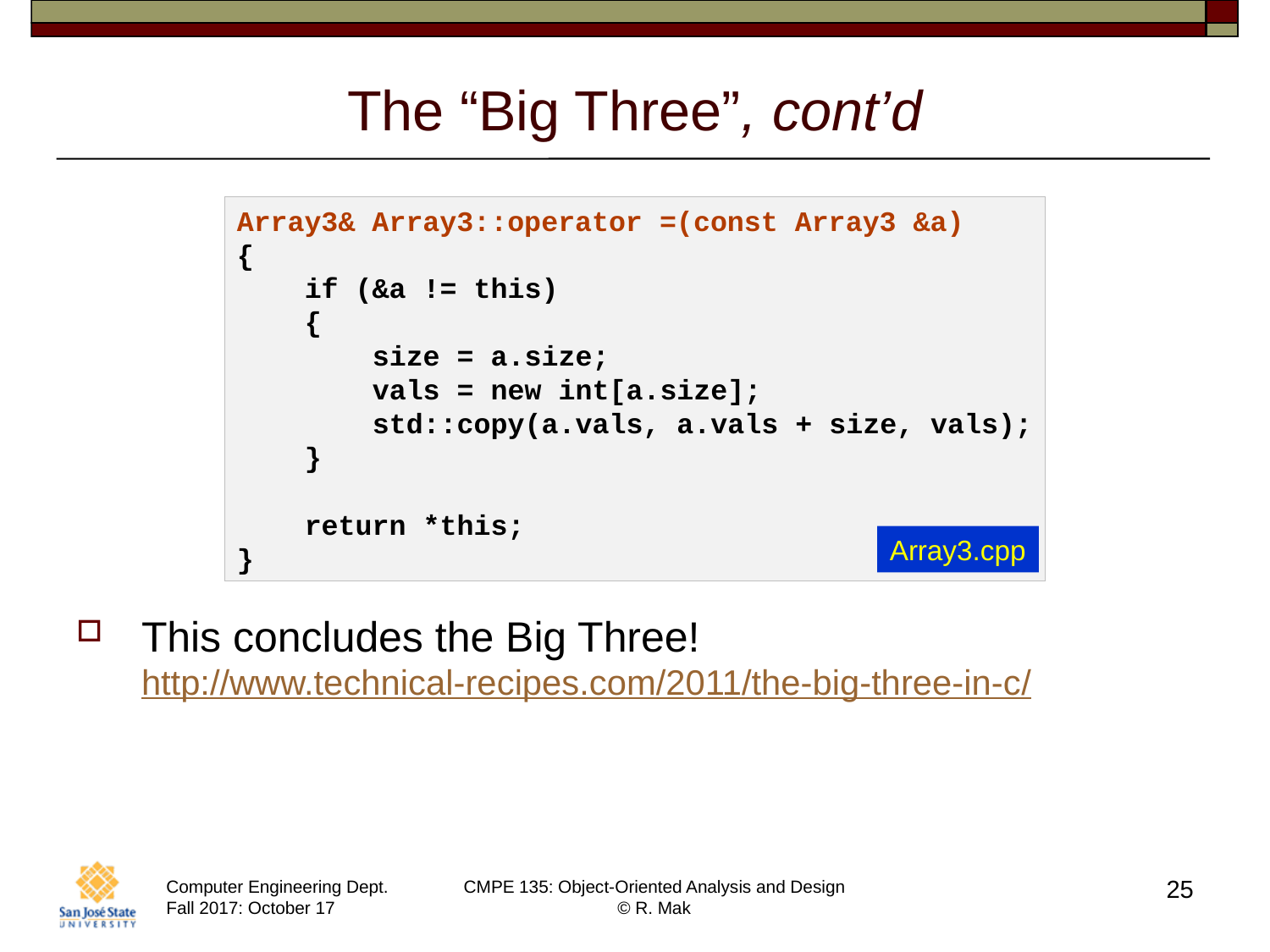

# The “Big Three”, cont’d
Array3& Array3::operator =(const Array3 &a)
{
    if (&a != this)
    {
        size = a.size;
        vals = new int[a.size];
        std::copy(a.vals, a.vals + size, vals);
    }
    return *this;
}
Array3.cpp
This concludes the Big Three!
http://www.technical-recipes.com/2011/the-big-three-in-c/
25